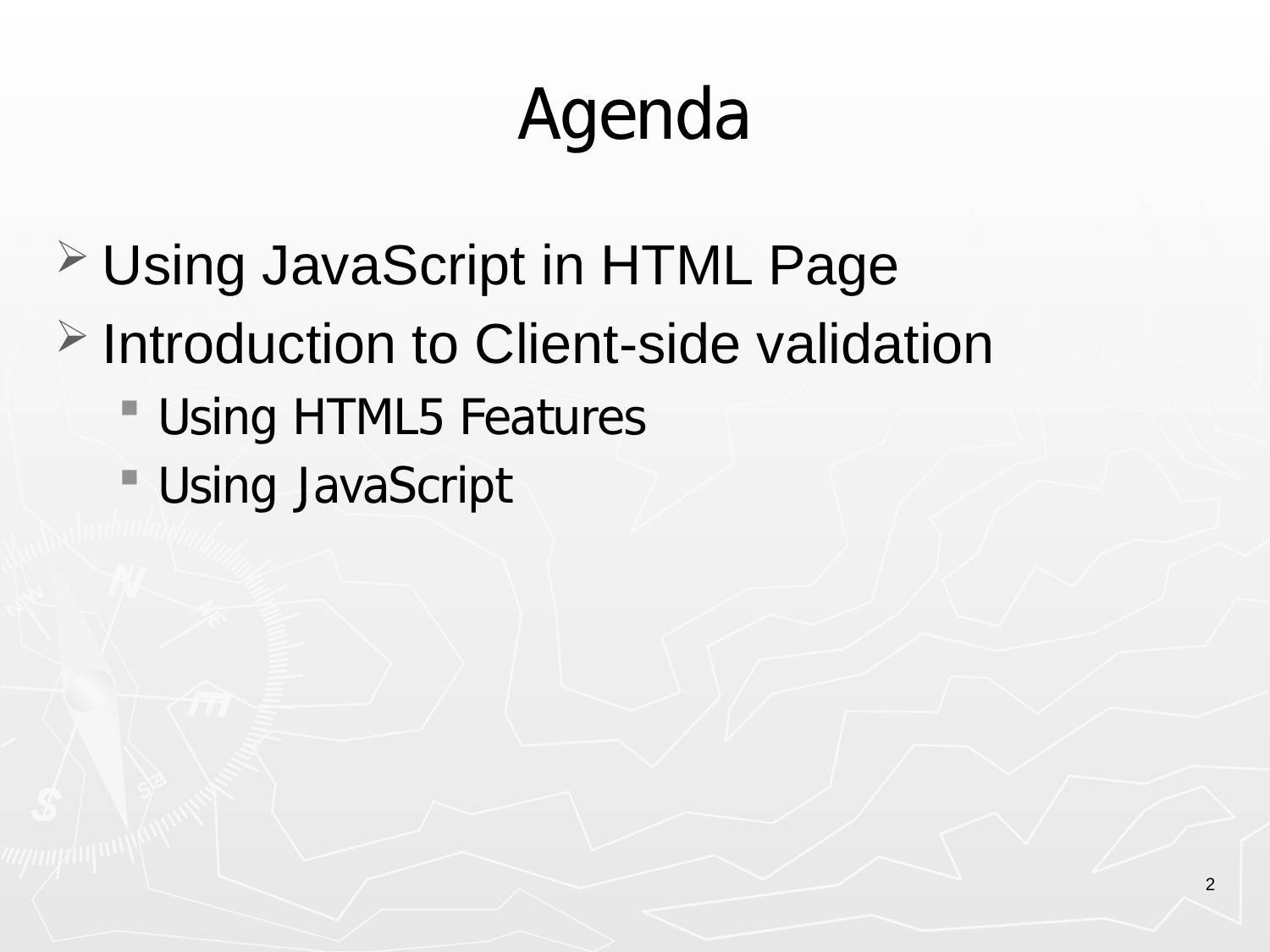

# Agenda
Using JavaScript in HTML Page
Introduction to Client-side validation
Using HTML5 Features
Using JavaScript

2